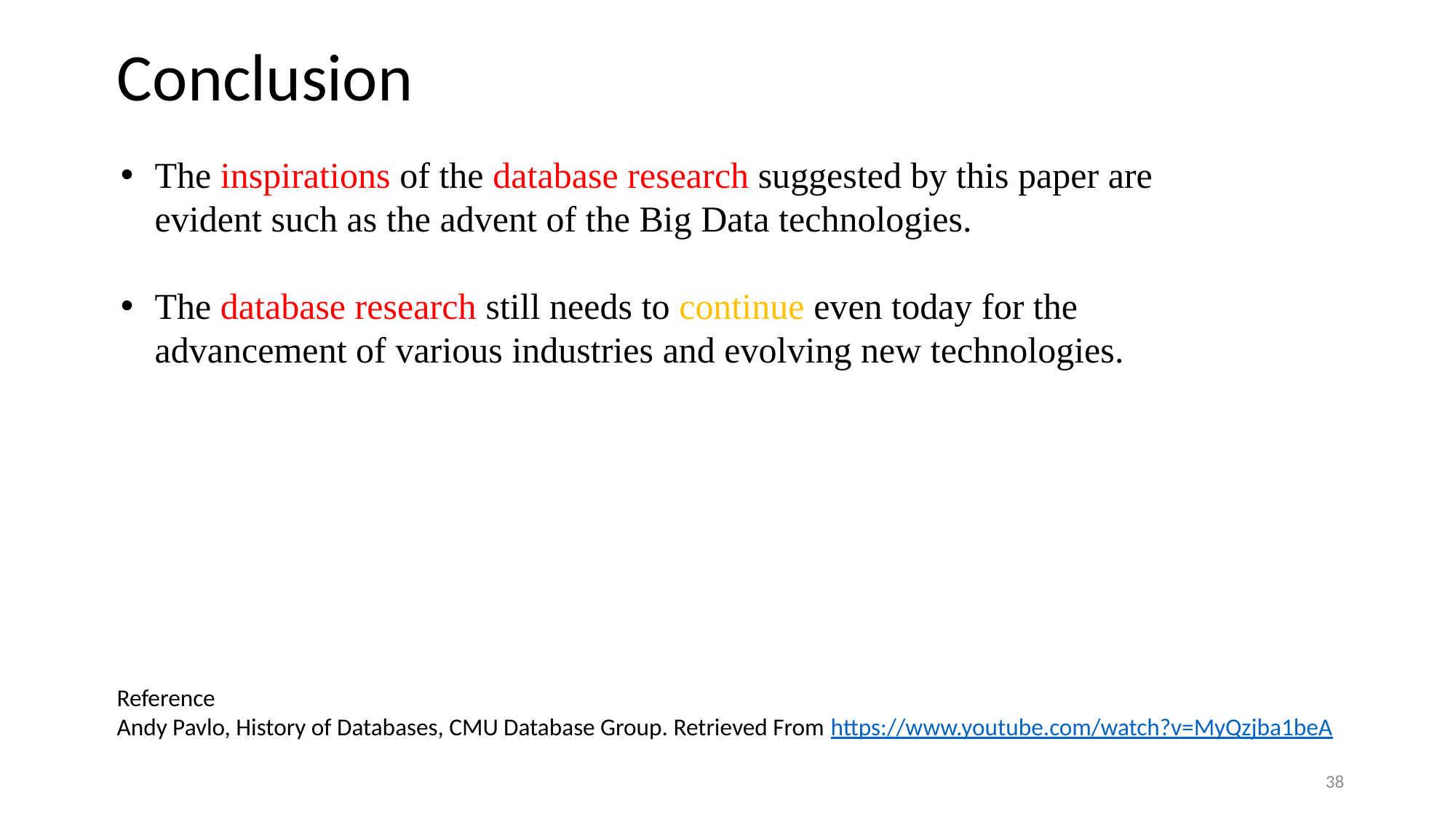

# Conclusion

The inspirations of the database research suggested by this paper are evident such as the advent of the Big Data technologies.

The database research still needs to continue even today for the advancement of various industries and evolving new technologies.
Reference
Andy Pavlo, History of Databases, CMU Database Group. Retrieved From https://www.youtube.com/watch?v=MyQzjba1beA

38